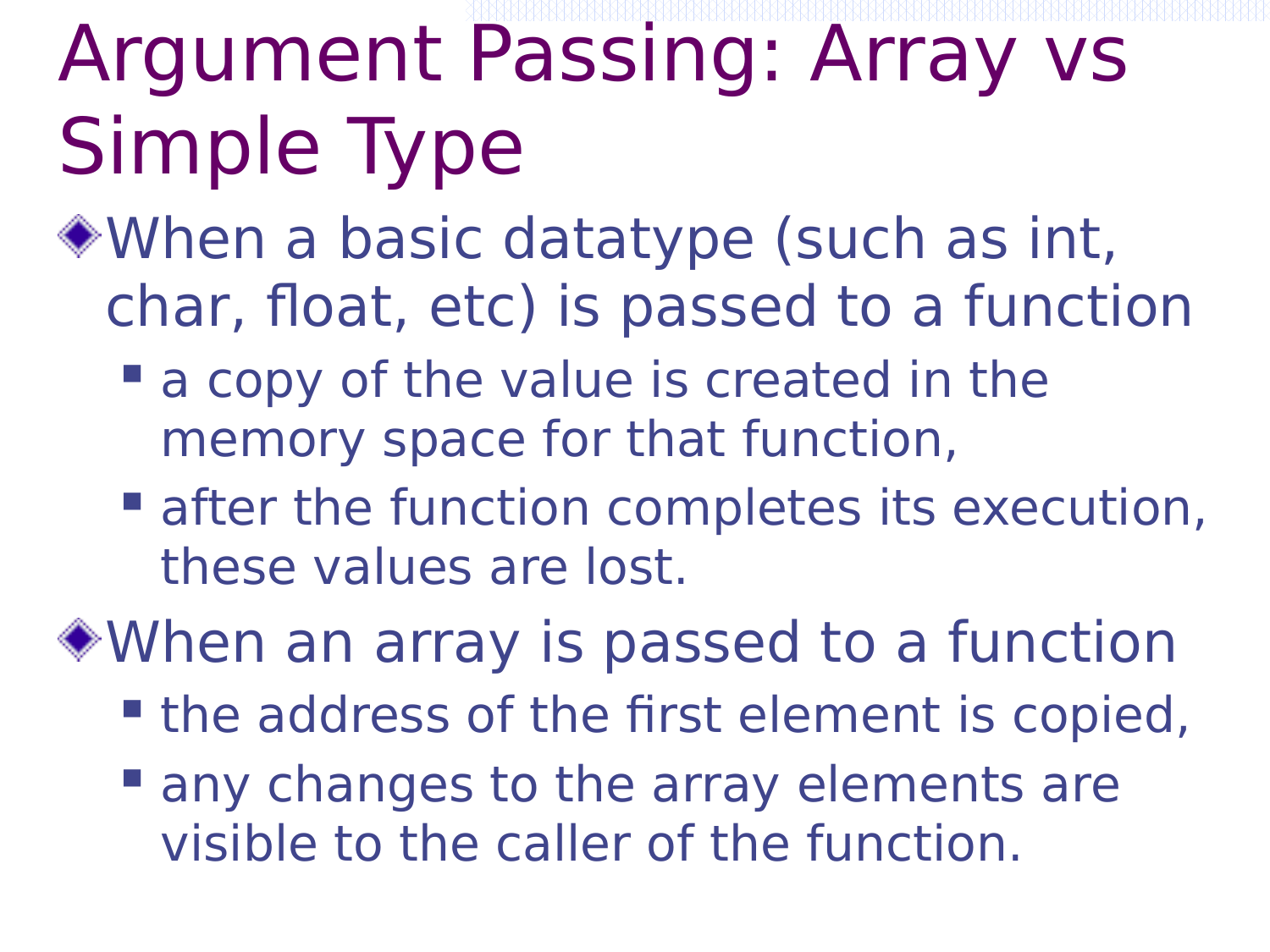

# Argument Passing: Array vs Simple Type
When a basic datatype (such as int, char, float, etc) is passed to a function
a copy of the value is created in the memory space for that function,
after the function completes its execution, these values are lost.
When an array is passed to a function
the address of the first element is copied,
any changes to the array elements are visible to the caller of the function.